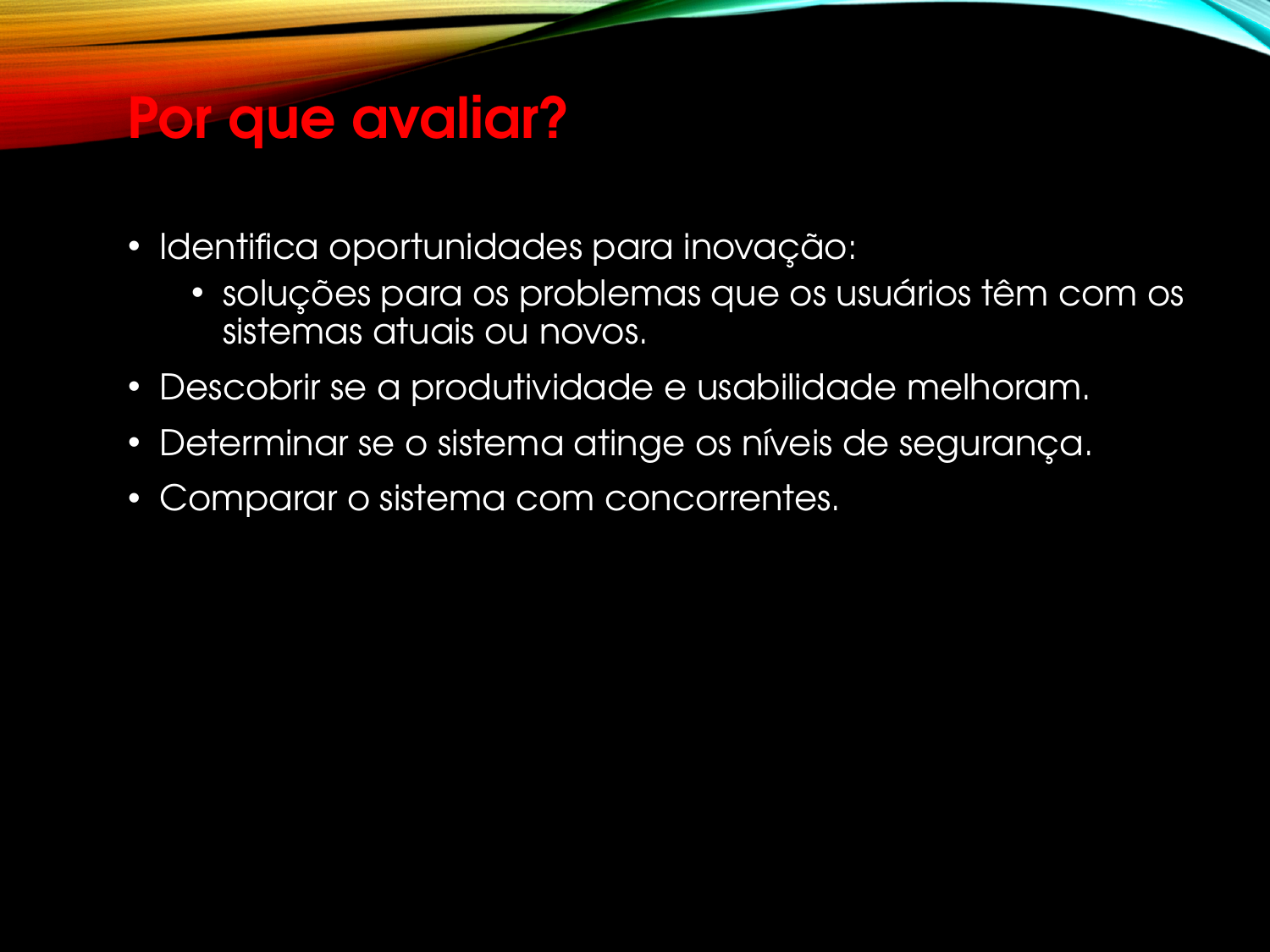

Por que avaliar?
Identifica oportunidades para inovação:
soluções para os problemas que os usuários têm com os sistemas atuais ou novos.
Descobrir se a produtividade e usabilidade melhoram.
Determinar se o sistema atinge os níveis de segurança.
Comparar o sistema com concorrentes.